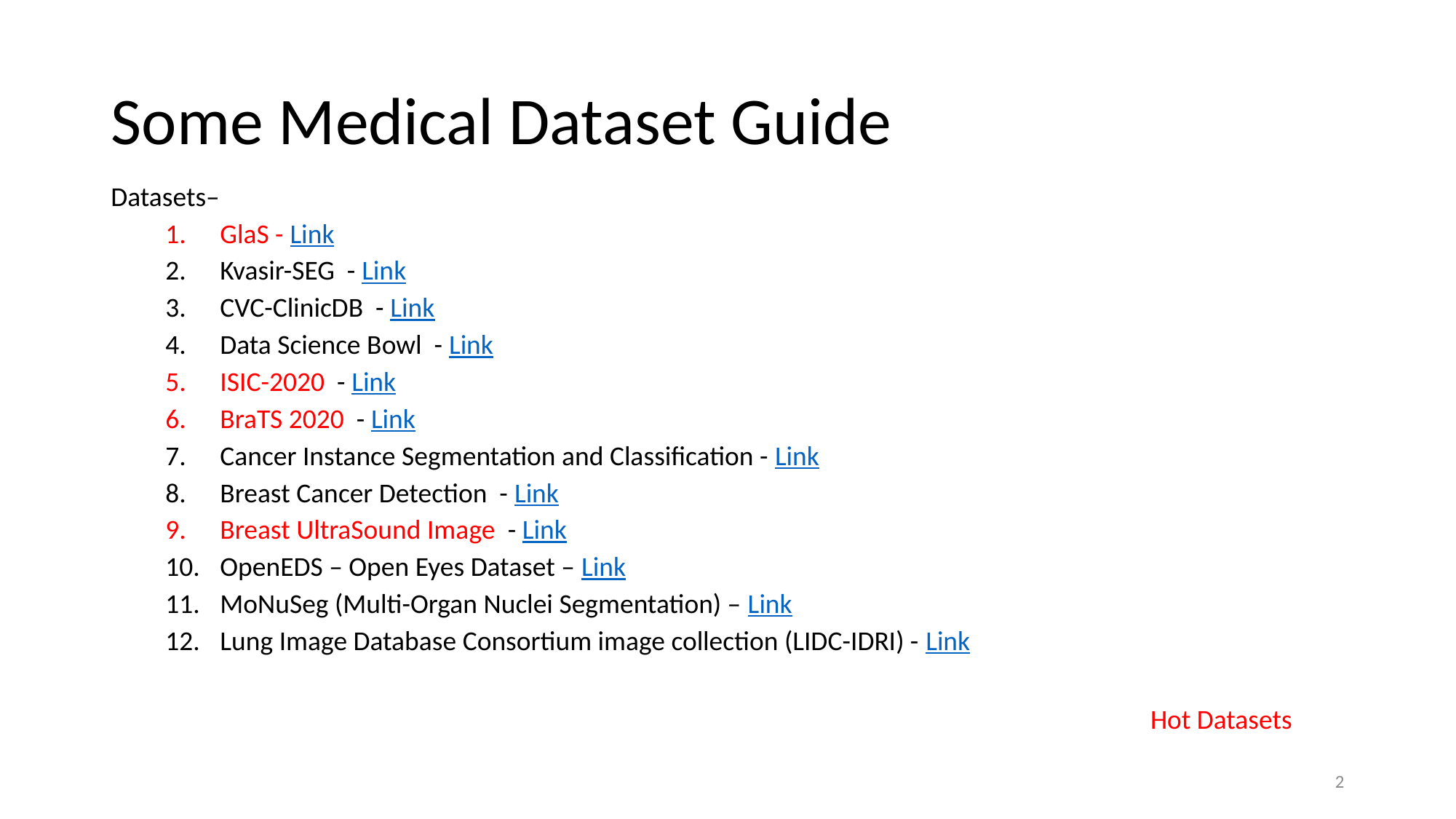

# Some Medical Dataset Guide
Datasets–
GlaS - Link
Kvasir-SEG  - Link
CVC-ClinicDB  - Link
Data Science Bowl  - Link
ISIC-2020  - Link
BraTS 2020  - Link
Cancer Instance Segmentation and Classification - Link
Breast Cancer Detection  - Link
Breast UltraSound Image  - Link
OpenEDS – Open Eyes Dataset – Link
MoNuSeg (Multi-Organ Nuclei Segmentation) – Link
Lung Image Database Consortium image collection (LIDC-IDRI) - Link
Hot Datasets
2